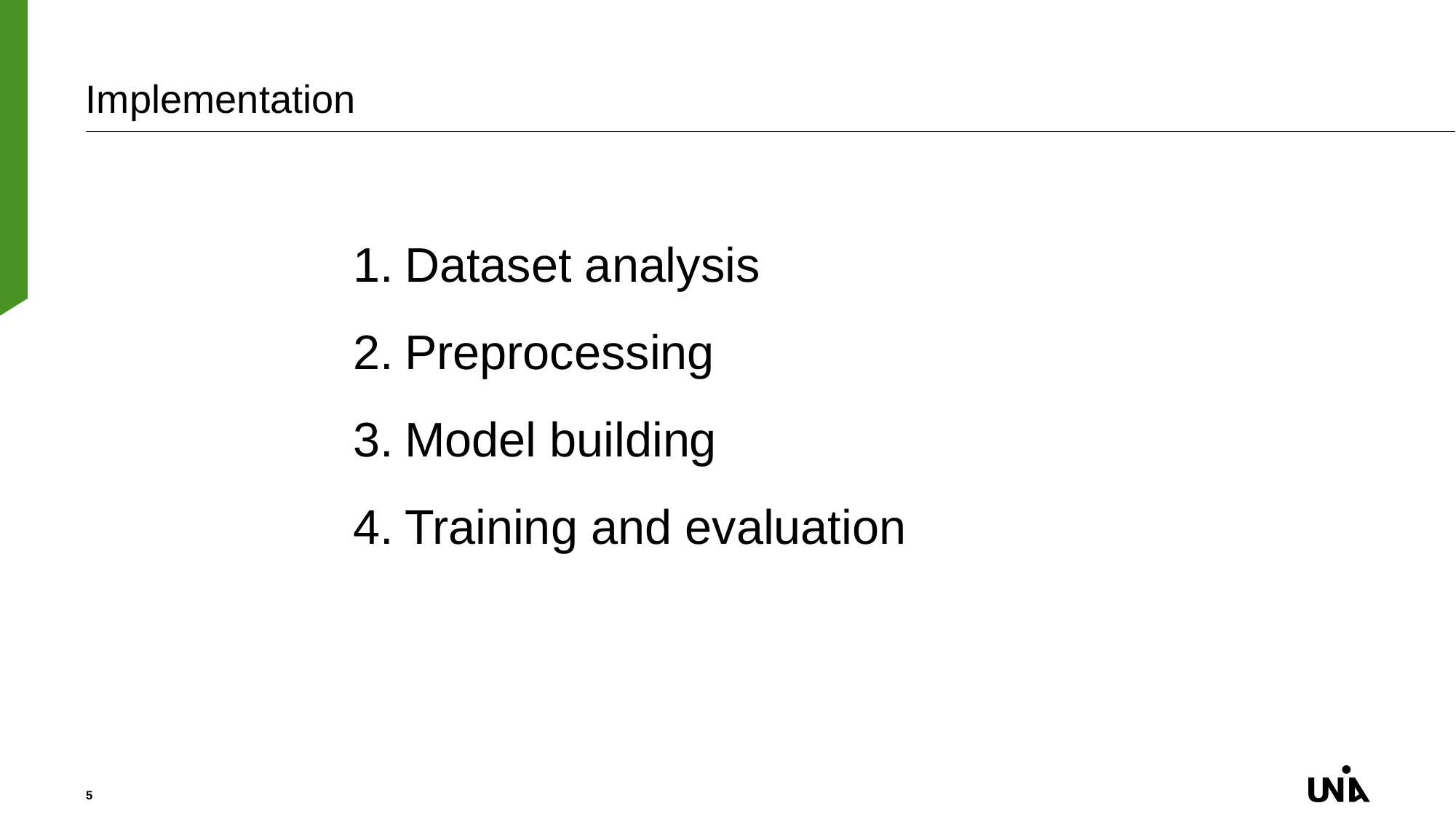

# Implementation

Dataset analysis
Preprocessing
Model building
Training and evaluation

5